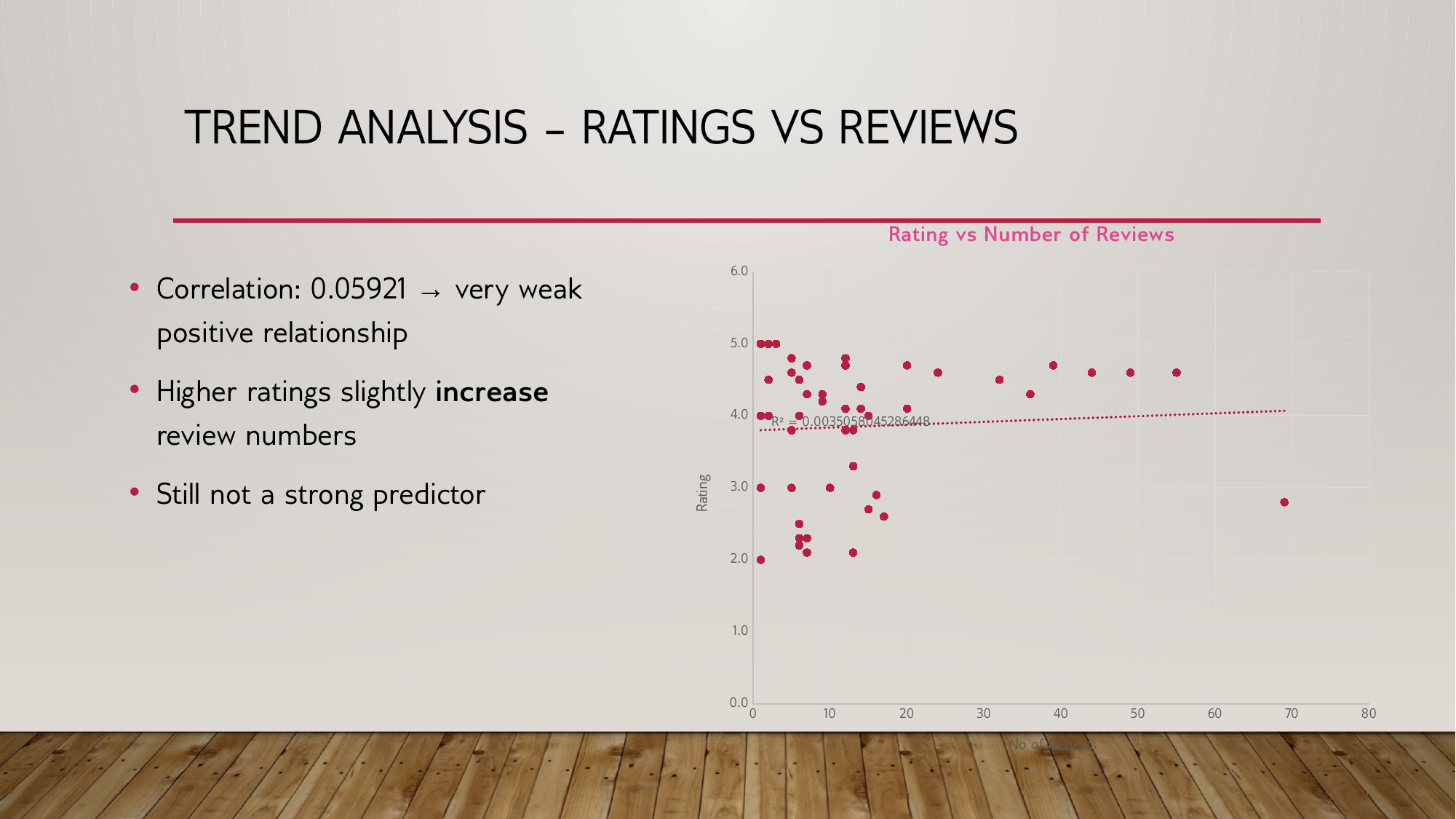

# Trend Analysis – Ratings vs Reviews

### Chart: Rating vs Number of Reviews

| Category | Rating |
|---|---|
Correlation: 0.05921 → very weak positive relationship
Higher ratings slightly increase review numbers
Still not a strong predictor